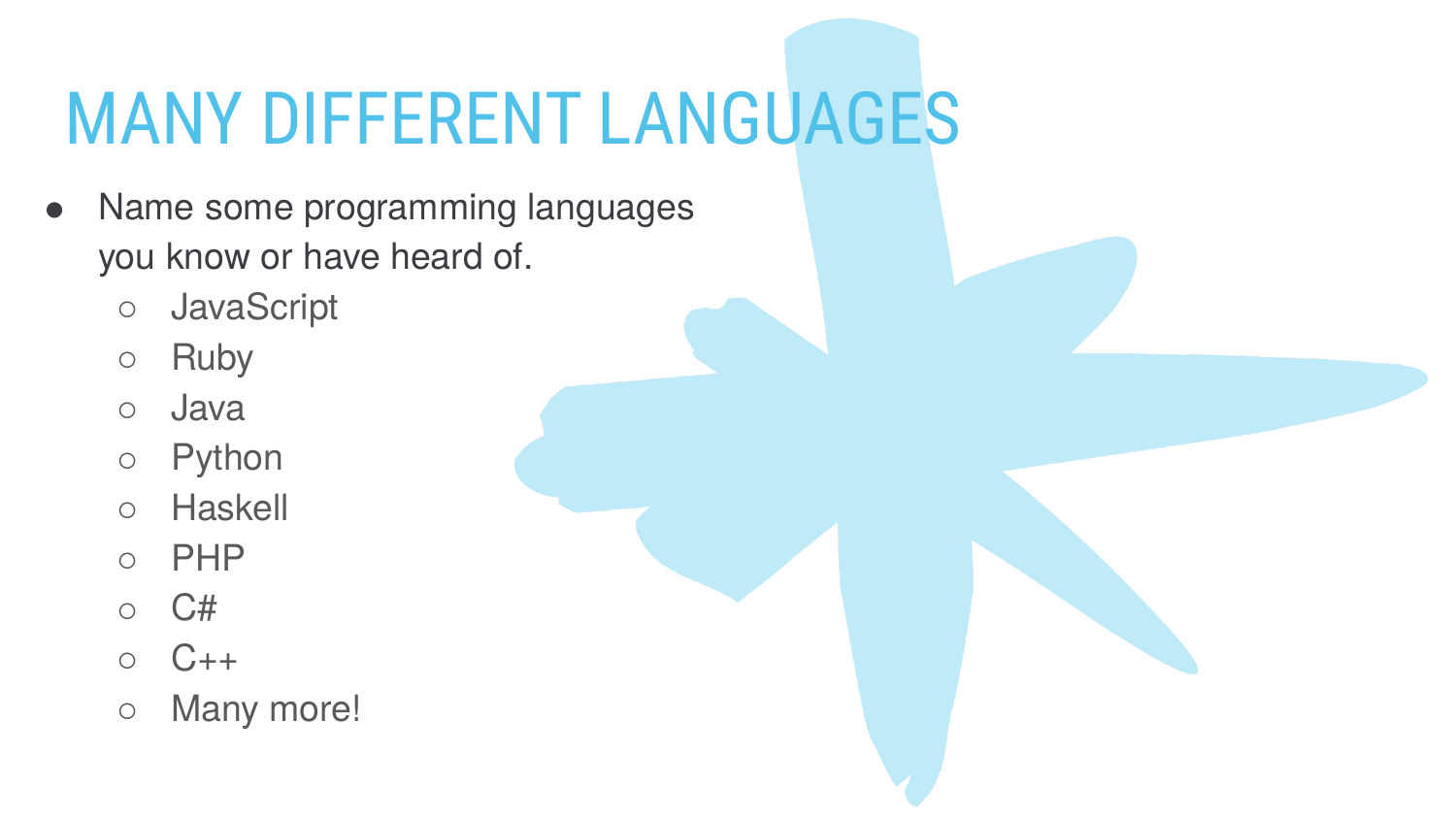

# MANY DIFFERENT LANGUAGES
Name some programming languages you know or have heard of.
JavaScript
Ruby
Java
Python
Haskell
PHP
C#
C++
Many more!